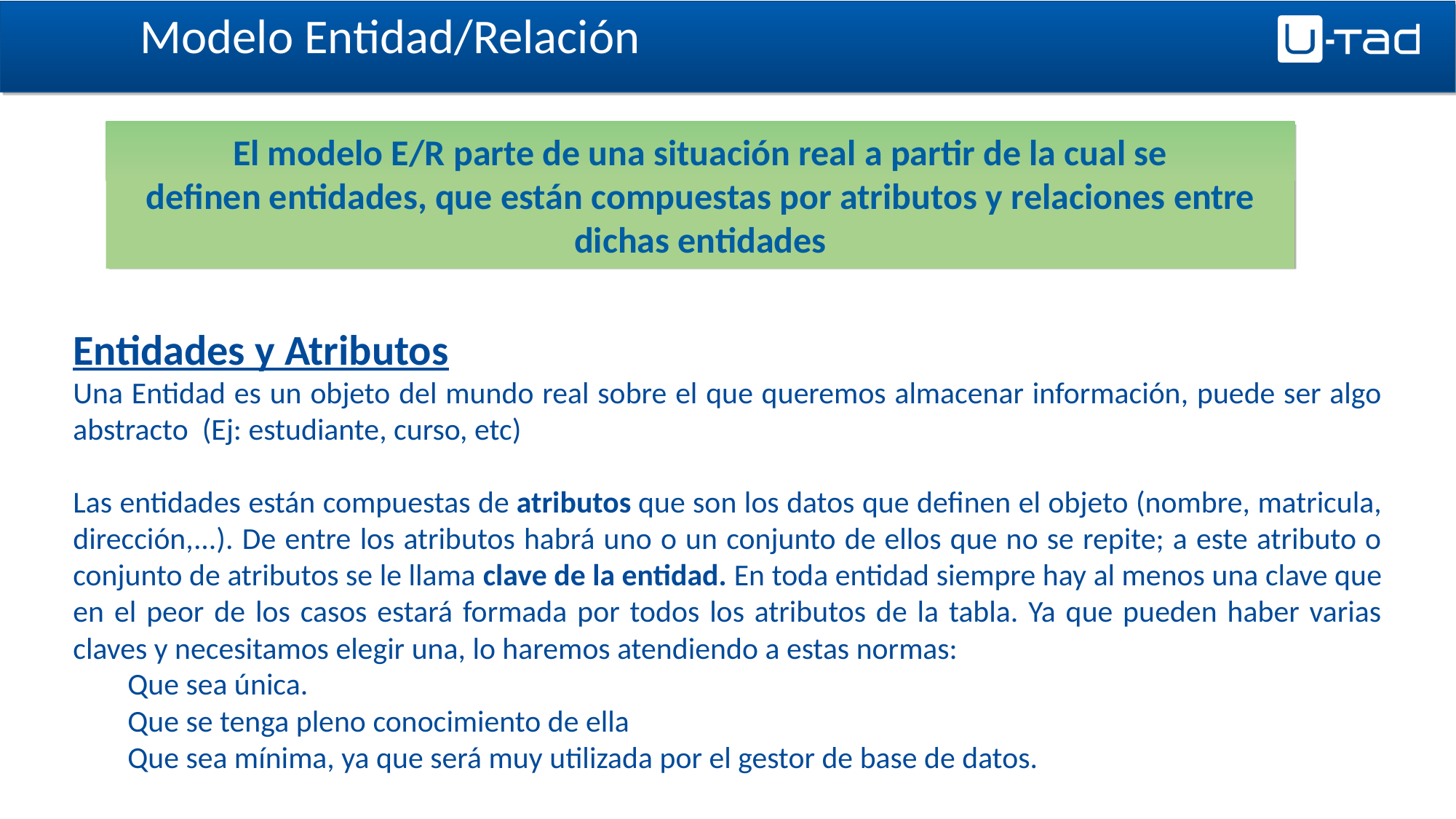

Modelo Entidad/Relación
El modelo E/R parte de una situación real a partir de la cual se definen entidades, que están compuestas por atributos y relaciones entre dichas entidades
Entidades y Atributos
Una Entidad es un objeto del mundo real sobre el que queremos almacenar información, puede ser algo abstracto  (Ej: estudiante, curso, etc)

Las entidades están compuestas de atributos que son los datos que definen el objeto (nombre, matricula, dirección,...). De entre los atributos habrá uno o un conjunto de ellos que no se repite; a este atributo o conjunto de atributos se le llama clave de la entidad. En toda entidad siempre hay al menos una clave que en el peor de los casos estará formada por todos los atributos de la tabla. Ya que pueden haber varias claves y necesitamos elegir una, lo haremos atendiendo a estas normas:
Que sea única.
Que se tenga pleno conocimiento de ella
Que sea mínima, ya que será muy utilizada por el gestor de base de datos.